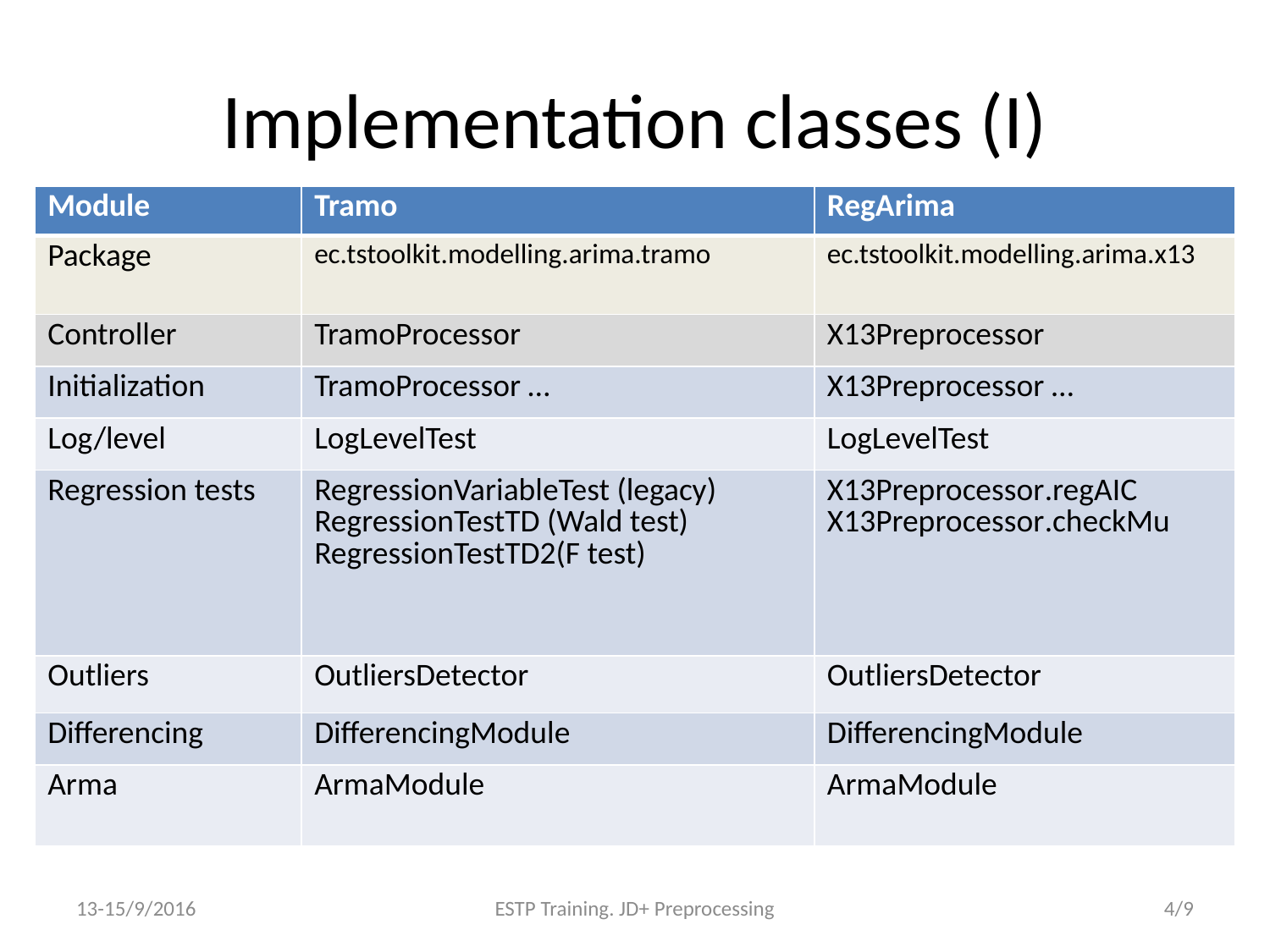

# Implementation classes (I)
| Module | Tramo | RegArima |
| --- | --- | --- |
| Package | ec.tstoolkit.modelling.arima.tramo | ec.tstoolkit.modelling.arima.x13 |
| Controller | TramoProcessor | X13Preprocessor |
| Initialization | TramoProcessor … | X13Preprocessor … |
| Log/level | LogLevelTest | LogLevelTest |
| Regression tests | RegressionVariableTest (legacy) RegressionTestTD (Wald test) RegressionTestTD2(F test) | X13Preprocessor.regAIC X13Preprocessor.checkMu |
| Outliers | OutliersDetector | OutliersDetector |
| Differencing | DifferencingModule | DifferencingModule |
| Arma | ArmaModule | ArmaModule |
13-15/9/2016
ESTP Training. JD+ Preprocessing
4/9